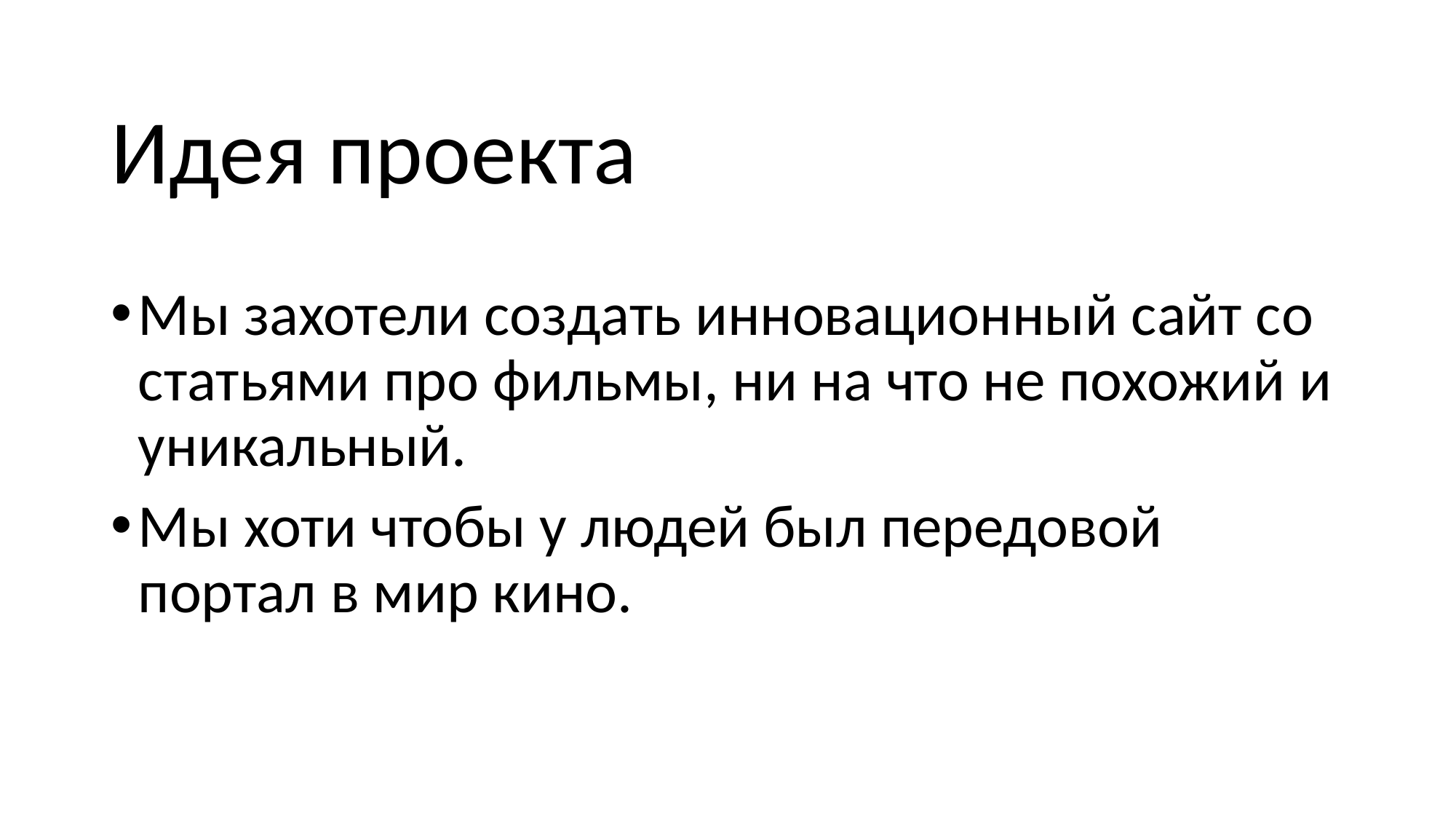

# Идея проекта
Мы захотели создать инновационный сайт со статьями про фильмы, ни на что не похожий и уникальный.
Мы хоти чтобы у людей был передовой портал в мир кино.